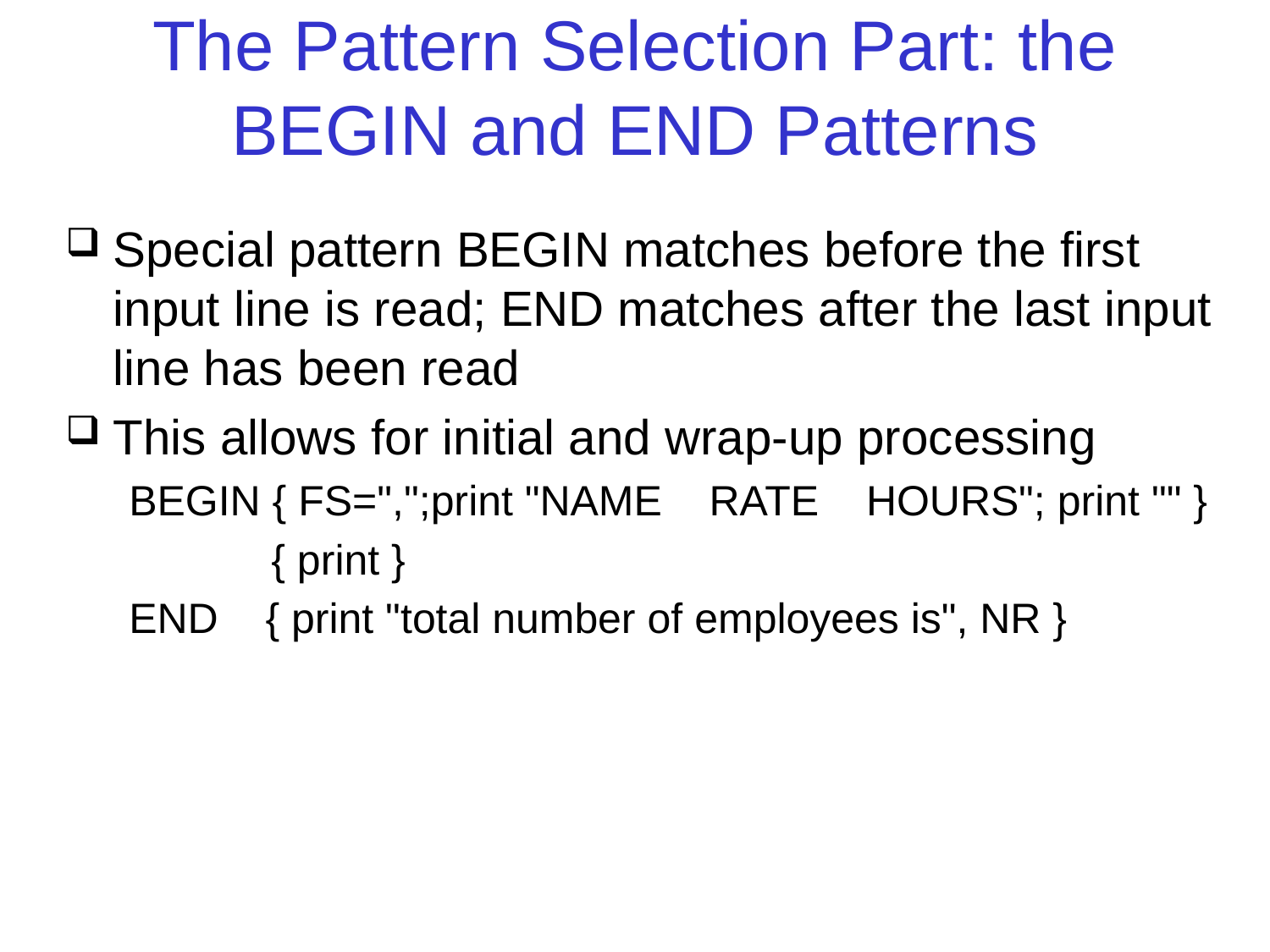

# The Pattern Selection Part: the BEGIN and END Patterns
Special pattern BEGIN matches before the first input line is read; END matches after the last input line has been read
This allows for initial and wrap-up processing
BEGIN { FS=",";print "NAME    RATE    HOURS"; print "" }
            { print }
END    { print "total number of employees is", NR }